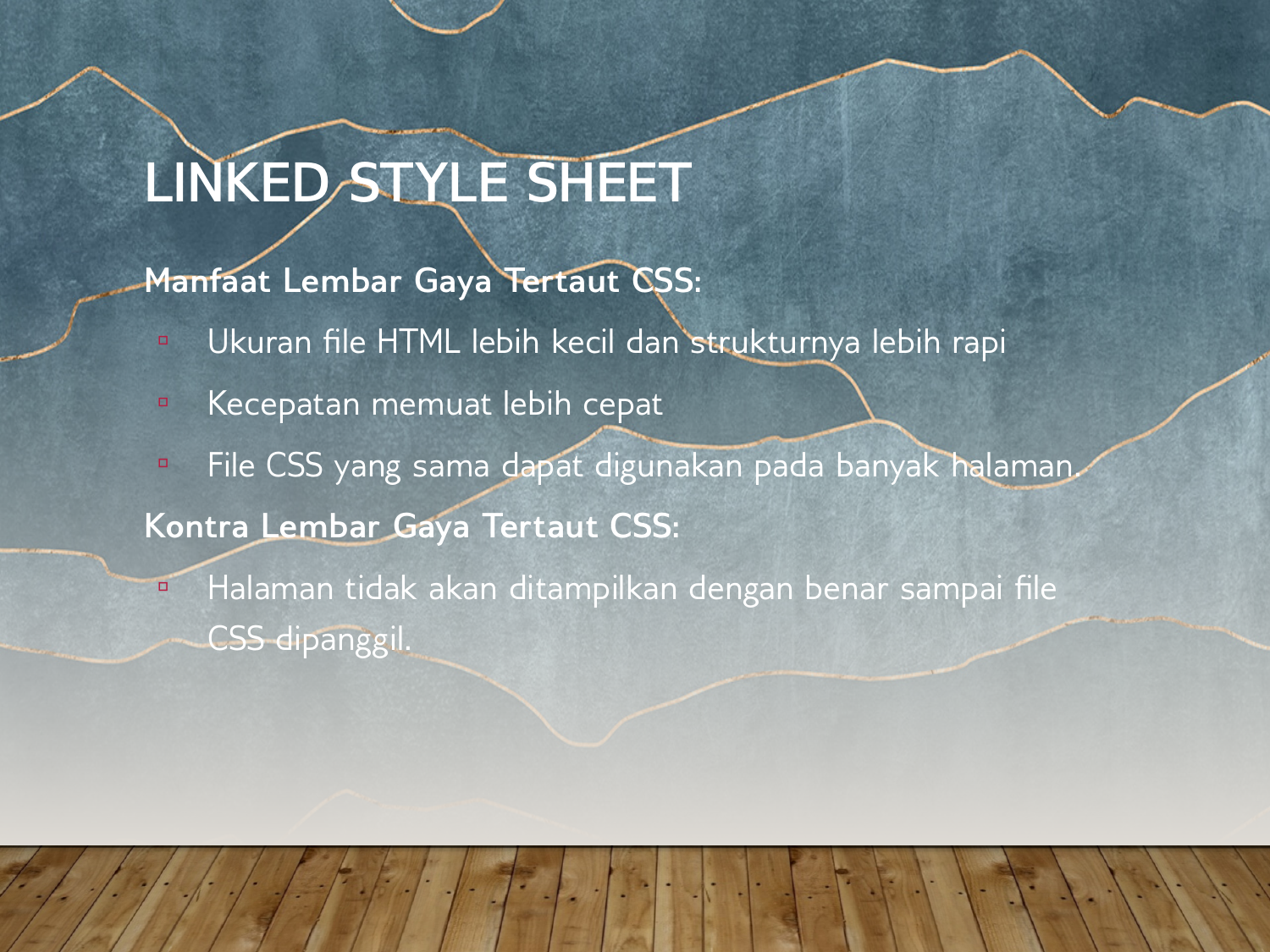

# Linked Style Sheet
Manfaat Lembar Gaya Tertaut CSS:
Ukuran file HTML lebih kecil dan strukturnya lebih rapi
Kecepatan memuat lebih cepat
File CSS yang sama dapat digunakan pada banyak halaman.
Kontra Lembar Gaya Tertaut CSS:
Halaman tidak akan ditampilkan dengan benar sampai file CSS dipanggil.